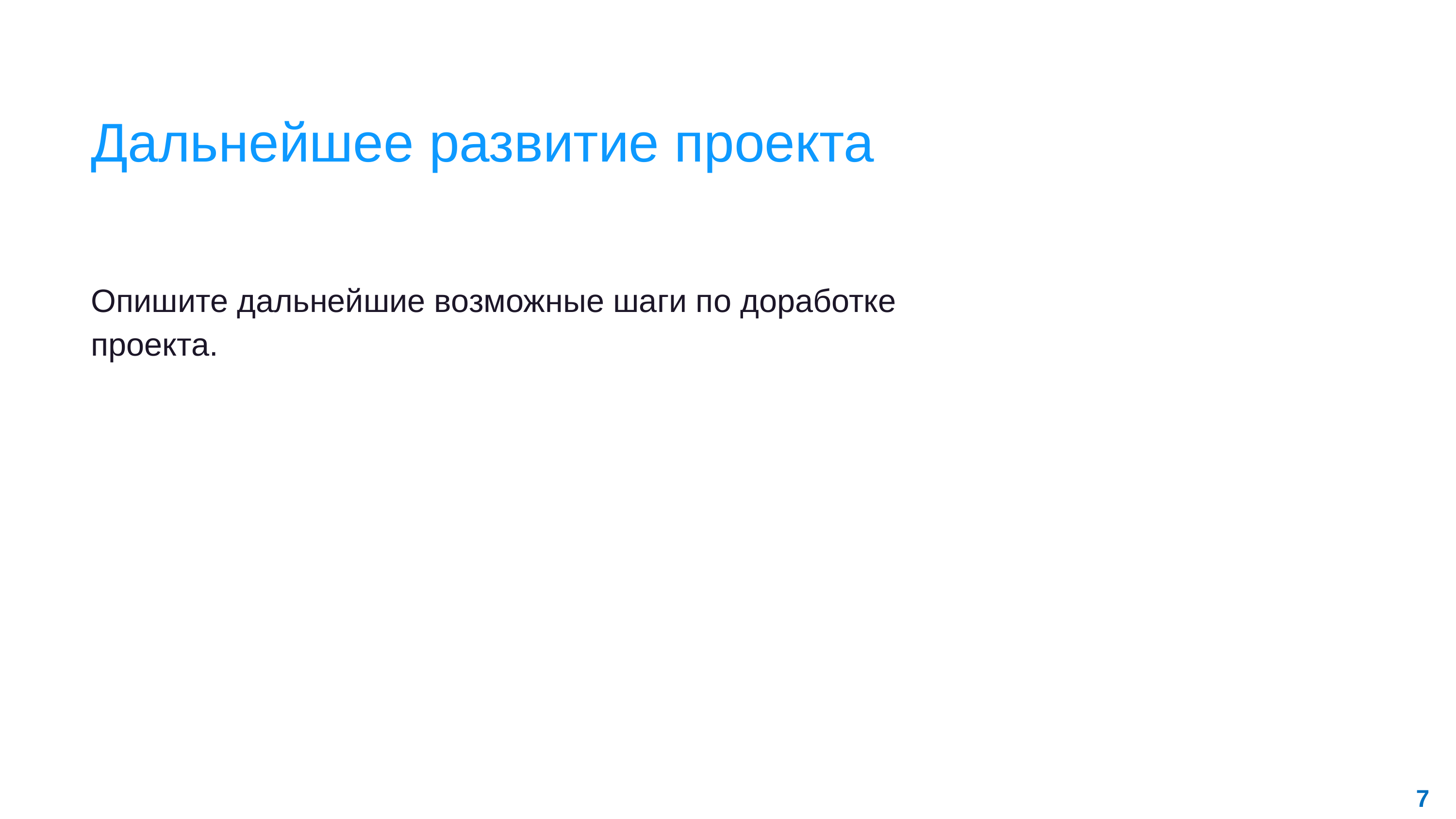

Дальнейшее развитие проекта
Опишите дальнейшие возможные шаги по доработке проекта.
7